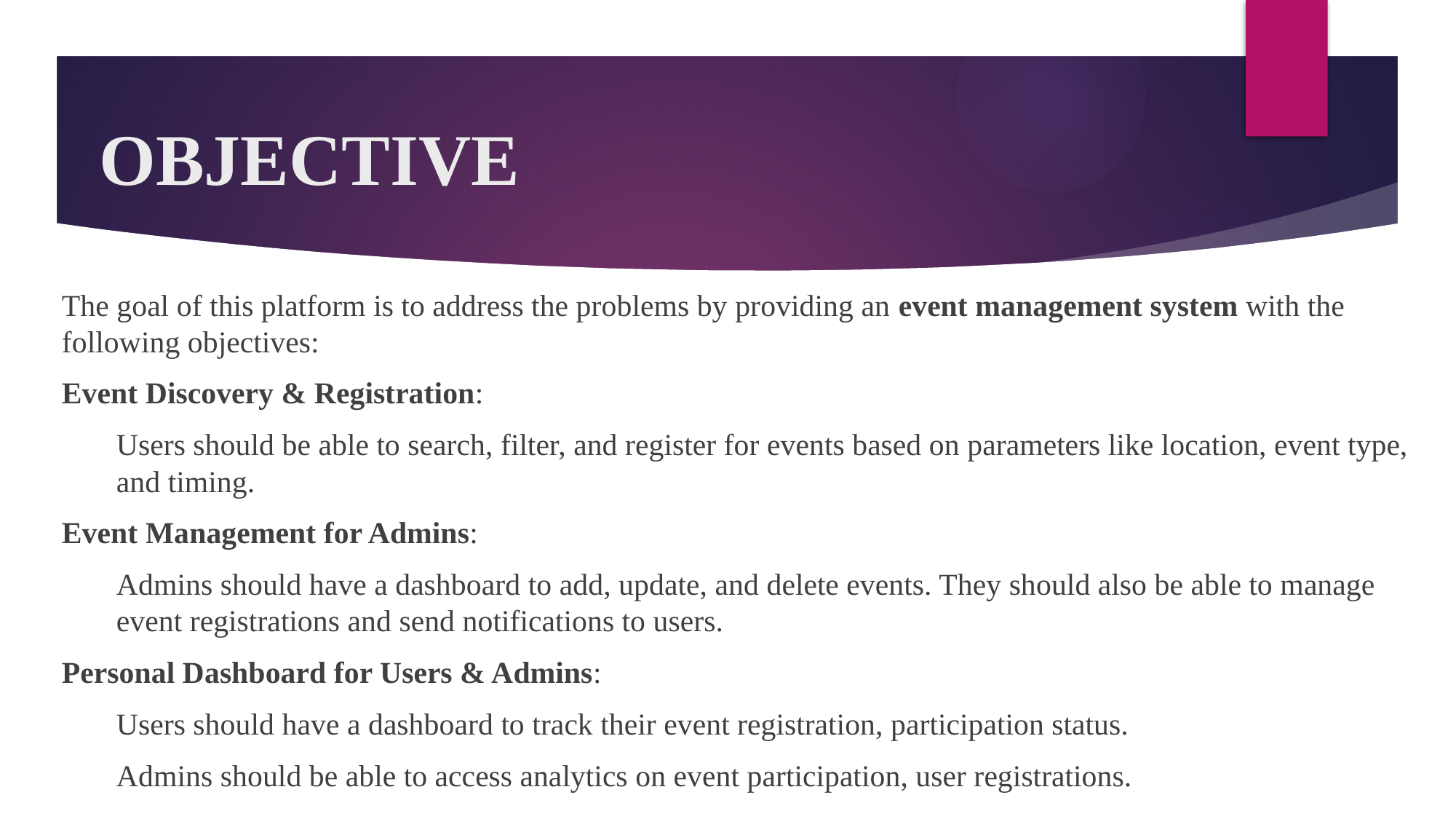

# OBJECTIVE
The goal of this platform is to address the problems by providing an event management system with the following objectives:
Event Discovery & Registration:
Users should be able to search, filter, and register for events based on parameters like location, event type, and timing.
Event Management for Admins:
Admins should have a dashboard to add, update, and delete events. They should also be able to manage event registrations and send notifications to users.
Personal Dashboard for Users & Admins:
Users should have a dashboard to track their event registration, participation status.
Admins should be able to access analytics on event participation, user registrations.